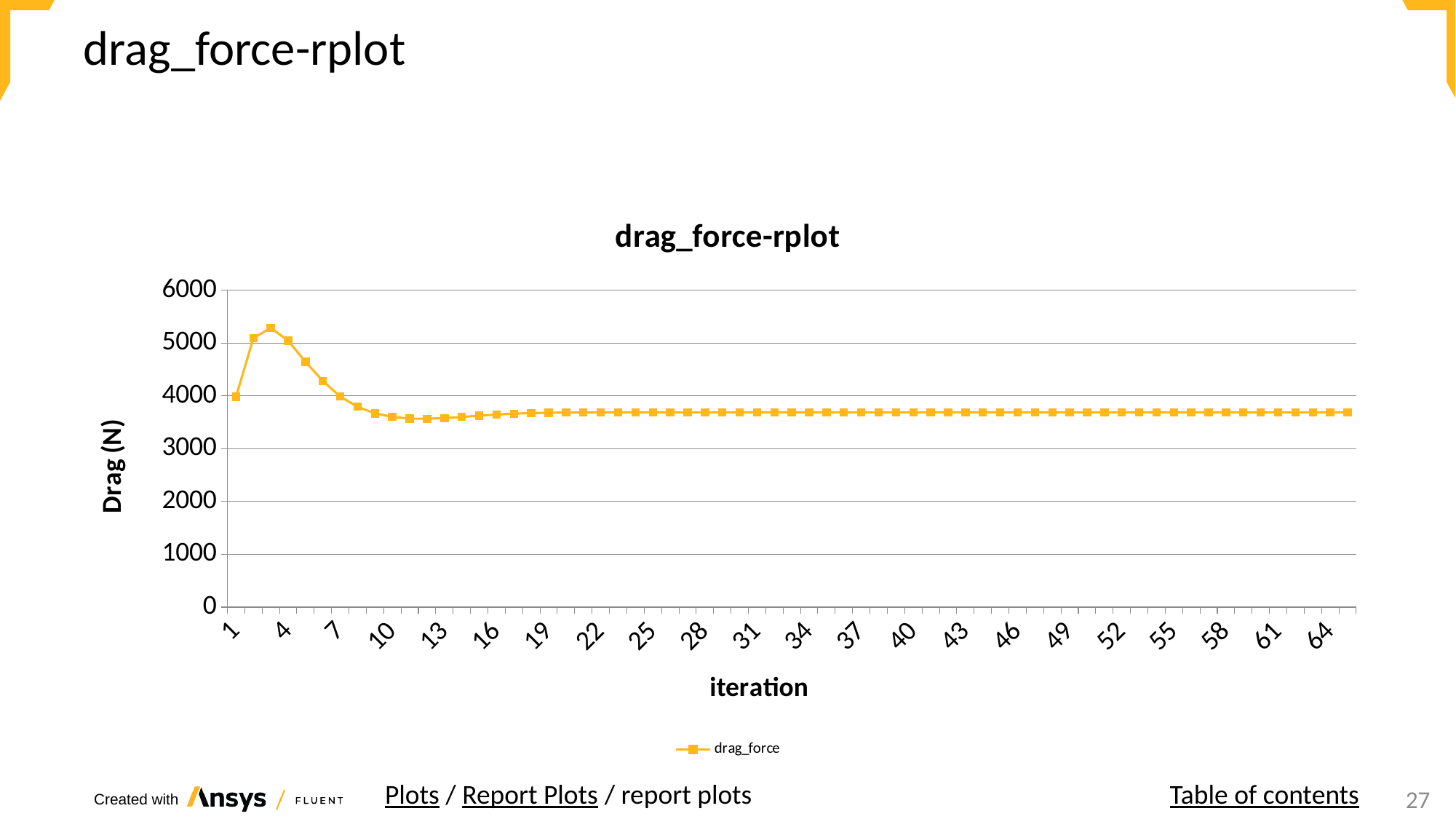

# drag_force-rplot

### Chart: drag_force-rplot

| Category | drag_force |
|---|---|
| 1.0 | 3984.0223 |
| 2.0 | 5092.6104 |
| 3.0 | 5287.9774 |
| 4.0 | 5043.878 |
| 5.0 | 4643.5222 |
| 6.0 | 4282.1054 |
| 7.0 | 3986.0863 |
| 8.0 | 3793.2818 |
| 9.0 | 3667.9353 |
| 10.0 | 3602.88 |
| 11.0 | 3568.7264 |
| 12.0 | 3566.5363 |
| 13.0 | 3579.3783 |
| 14.0 | 3601.0656 |
| 15.0 | 3624.9557 |
| 16.0 | 3646.3744 |
| 17.0 | 3663.2786 |
| 18.0 | 3674.143 |
| 19.0 | 3680.4351 |
| 20.0 | 3684.1854 |
| 21.0 | 3686.4361 |
| 22.0 | 3687.7238 |
| 23.0 | 3688.4146 |
| 24.0 | 3688.7476 |
| 25.0 | 3688.8789 |
| 26.0 | 3688.9022 |
| 27.0 | 3688.8715 |
| 28.0 | 3688.8183 |
| 29.0 | 3688.761 |
| 30.0 | 3688.7101 |
| 31.0 | 3688.6709 |
| 32.0 | 3688.6637 |
| 33.0 | 3688.6376 |
| 34.0 | 3688.623 |
| 35.0 | 3688.6235 |
| 36.0 | 3688.6359 |
| 37.0 | 3688.6562 |
| 38.0 | 3688.6791 |
| 39.0 | 3688.7003 |
| 40.0 | 3688.7176 |
| 41.0 | 3688.7301 |
| 42.0 | 3688.738 |
| 43.0 | 3688.742 |
| 44.0 | 3688.7434 |
| 45.0 | 3688.7434 |
| 46.0 | 3688.7429 |
| 47.0 | 3688.7425 |
| 48.0 | 3688.7428 |
| 49.0 | 3688.7438 |
| 50.0 | 3688.7455 |
| 51.0 | 3688.7478 |
| 52.0 | 3688.7506 |
| 53.0 | 3688.7537 |
| 54.0 | 3688.7569 |
| 55.0 | 3688.7603 |
| 56.0 | 3688.7636 |
| 57.0 | 3688.7668 |
| 58.0 | 3688.77 |
| 59.0 | 3688.773 |
| 60.0 | 3688.7759 |
| 61.0 | 3688.7781 |
| 62.0 | 3688.7805 |
| 63.0 | 3688.7829 |
| 64.0 | 3688.7853 |
| 65.0 | 3688.7876 |
Plots / Report Plots / report plots
Table of contents
27